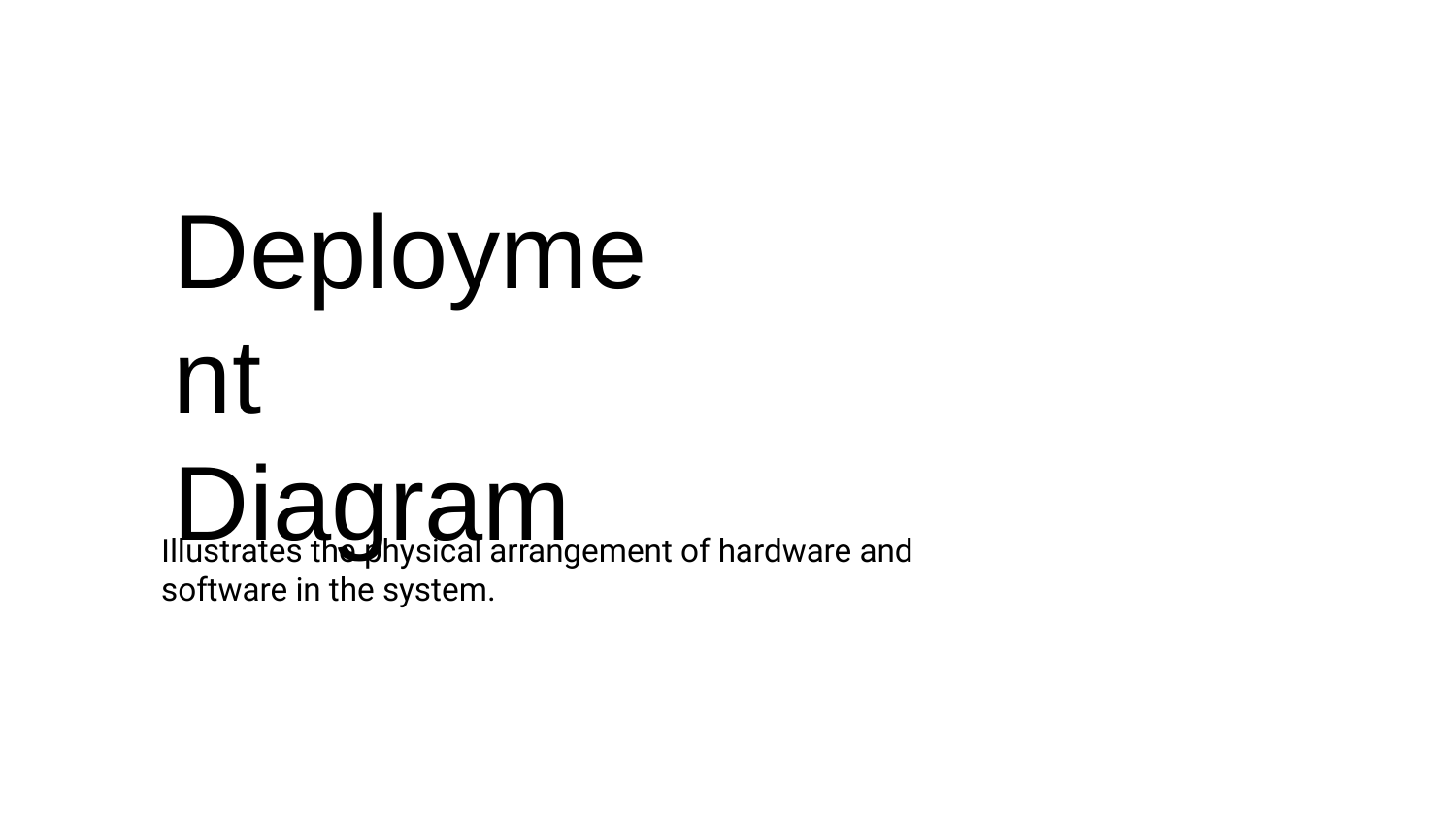

# Deployment Diagram
Illustrates the physical arrangement of hardware and software in the system.